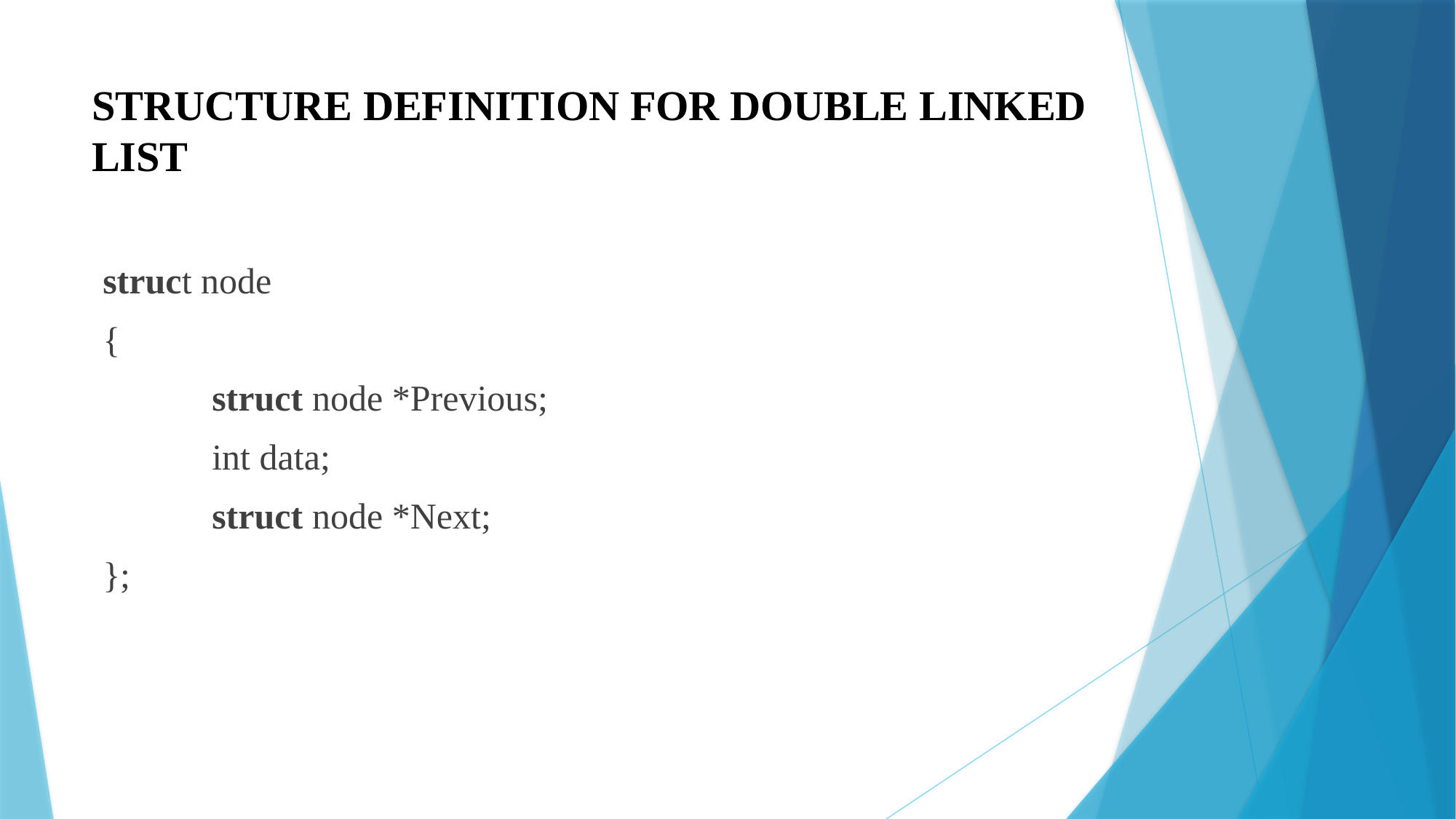

# STRUCTURE DEFINITION FOR DOUBLE LINKED LIST
struct node
{
	struct node *Previous;
	int data;
	struct node *Next;
};